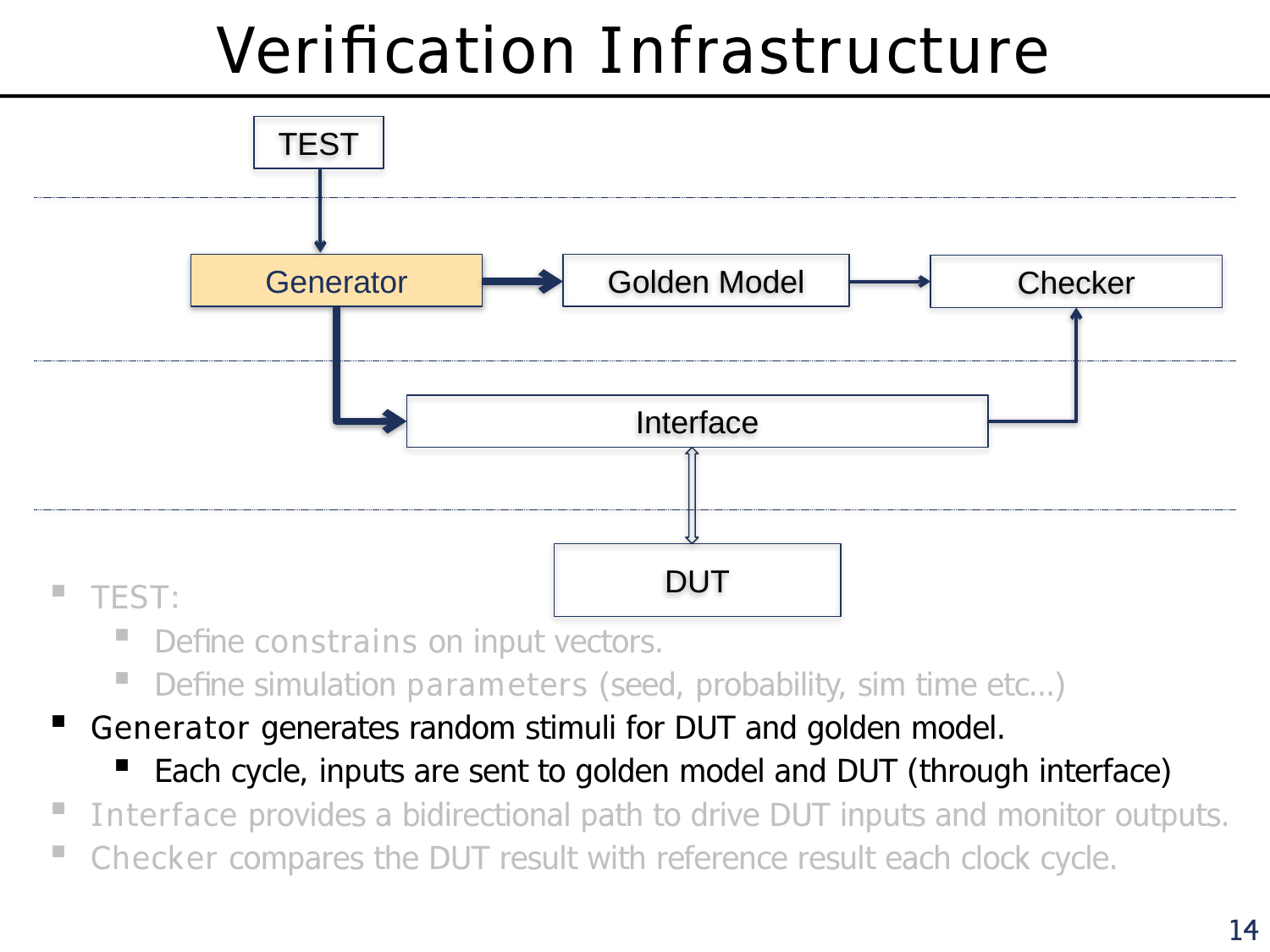

# Verification Infrastructure
TEST
Generator
Golden Model
Checker
Interface

DUT
TEST:
Define constrains on input vectors.
Define simulation parameters (seed, probability, sim time etc…)
Generator generates random stimuli for DUT and golden model.
Each cycle, inputs are sent to golden model and DUT (through interface)
Interface provides a bidirectional path to drive DUT inputs and monitor outputs.
Checker compares the DUT result with reference result each clock cycle.